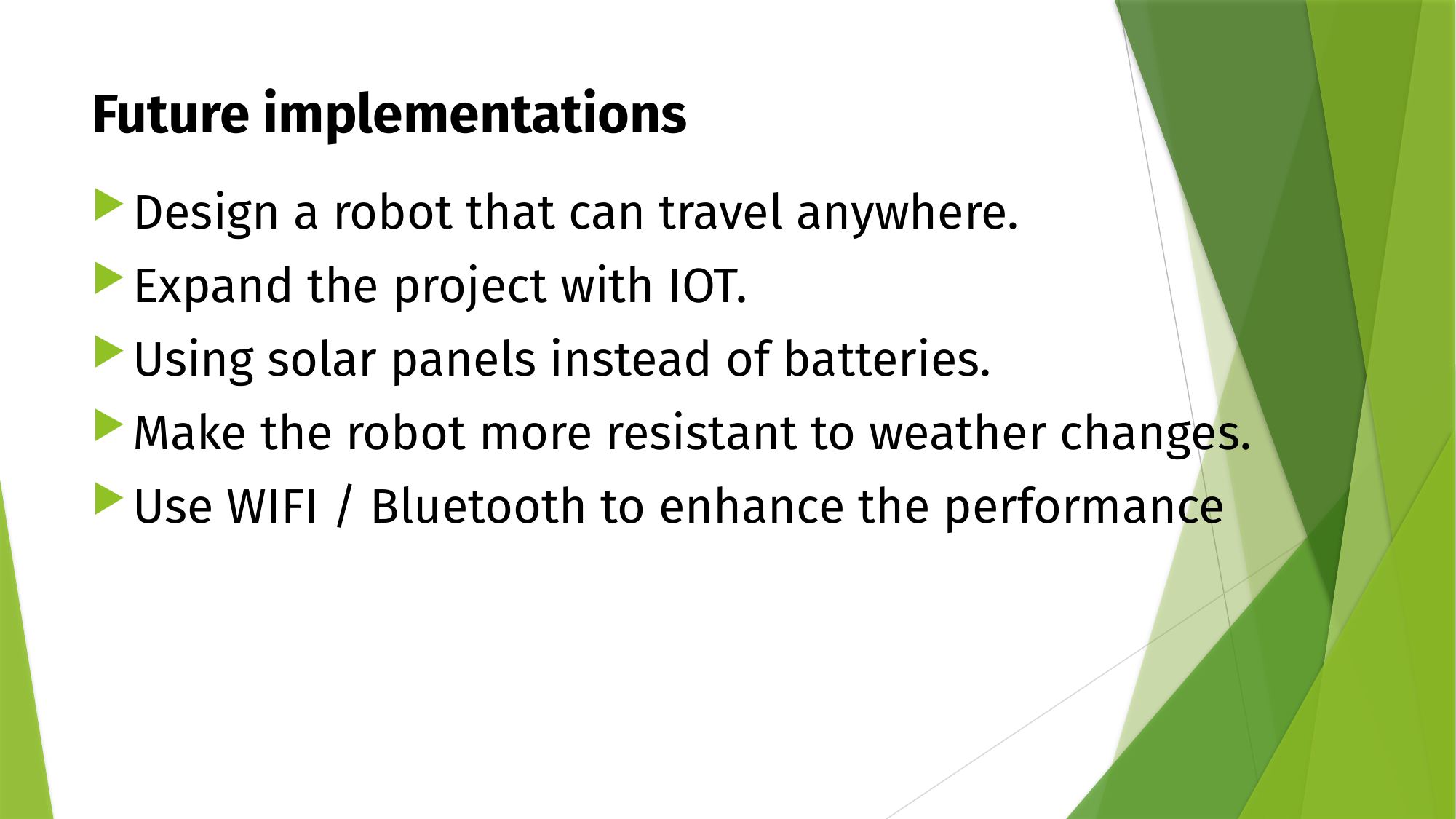

# Future implementations
Design a robot that can travel anywhere.
Expand the project with IOT.
Using solar panels instead of batteries.
Make the robot more resistant to weather changes.
Use WIFI / Bluetooth to enhance the performance